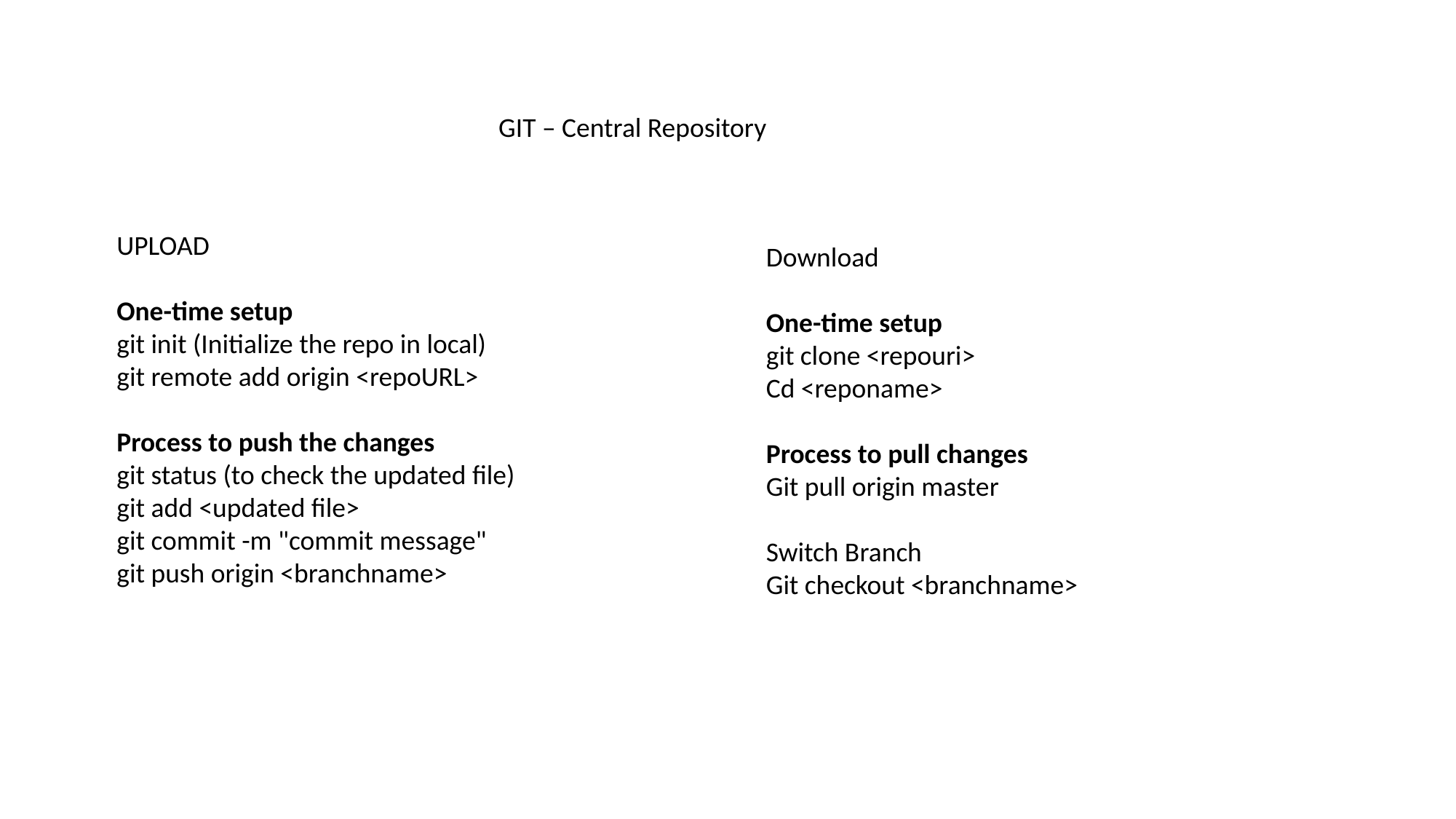

GIT – Central Repository
UPLOAD
One-time setup
git init (Initialize the repo in local)
git remote add origin <repoURL>

Process to push the changes
git status (to check the updated file)
git add <updated file>
git commit -m "commit message"
git push origin <branchname>
Download
One-time setup
git clone <repouri>
Cd <reponame>

Process to pull changes
Git pull origin master

Switch Branch
Git checkout <branchname>